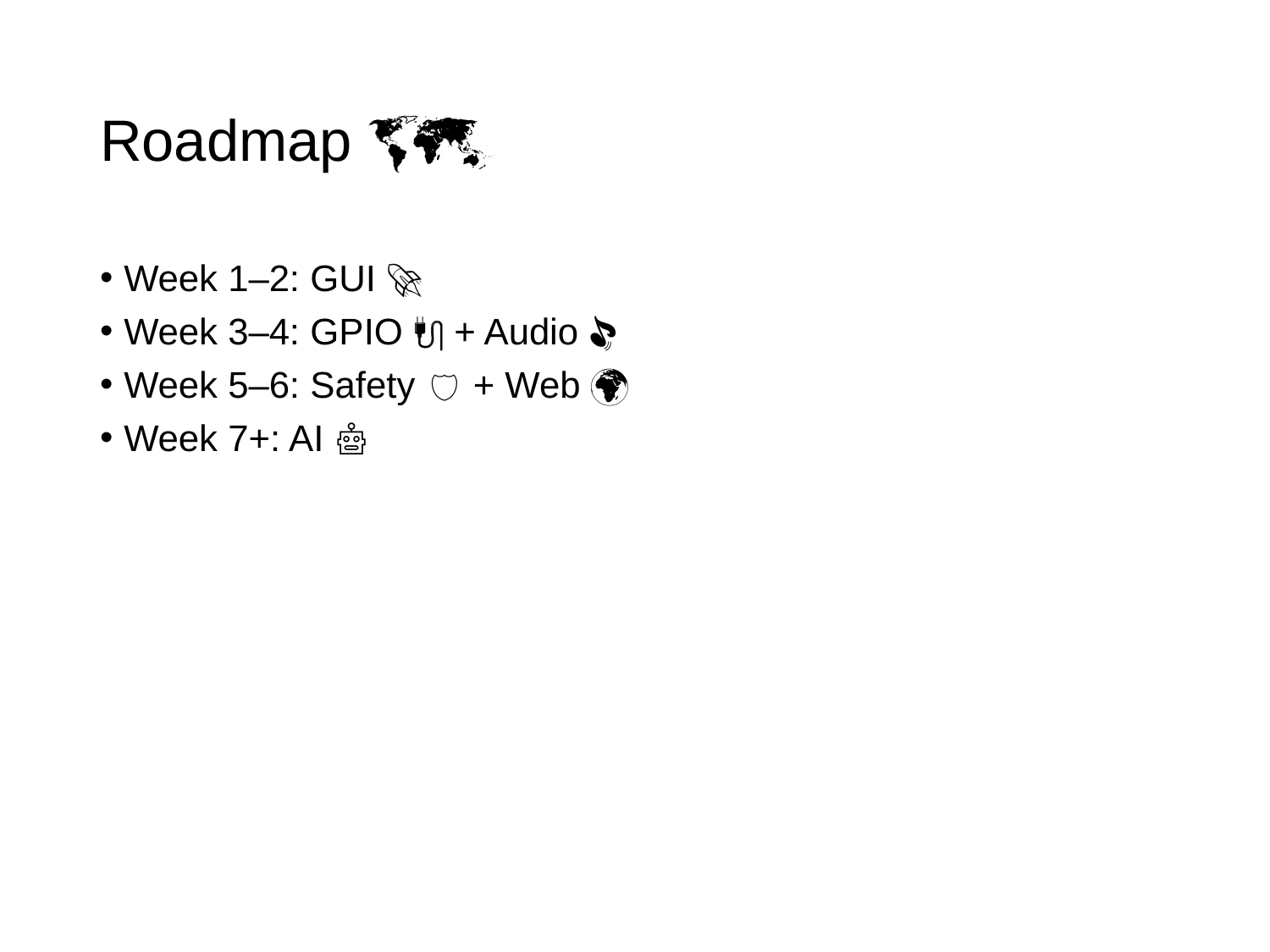

# Roadmap 🗺️
Week 1–2: GUI 🚀
Week 3–4: GPIO 🔌 + Audio 🎵
Week 5–6: Safety 🛡️ + Web 🌍
Week 7+: AI 🤖